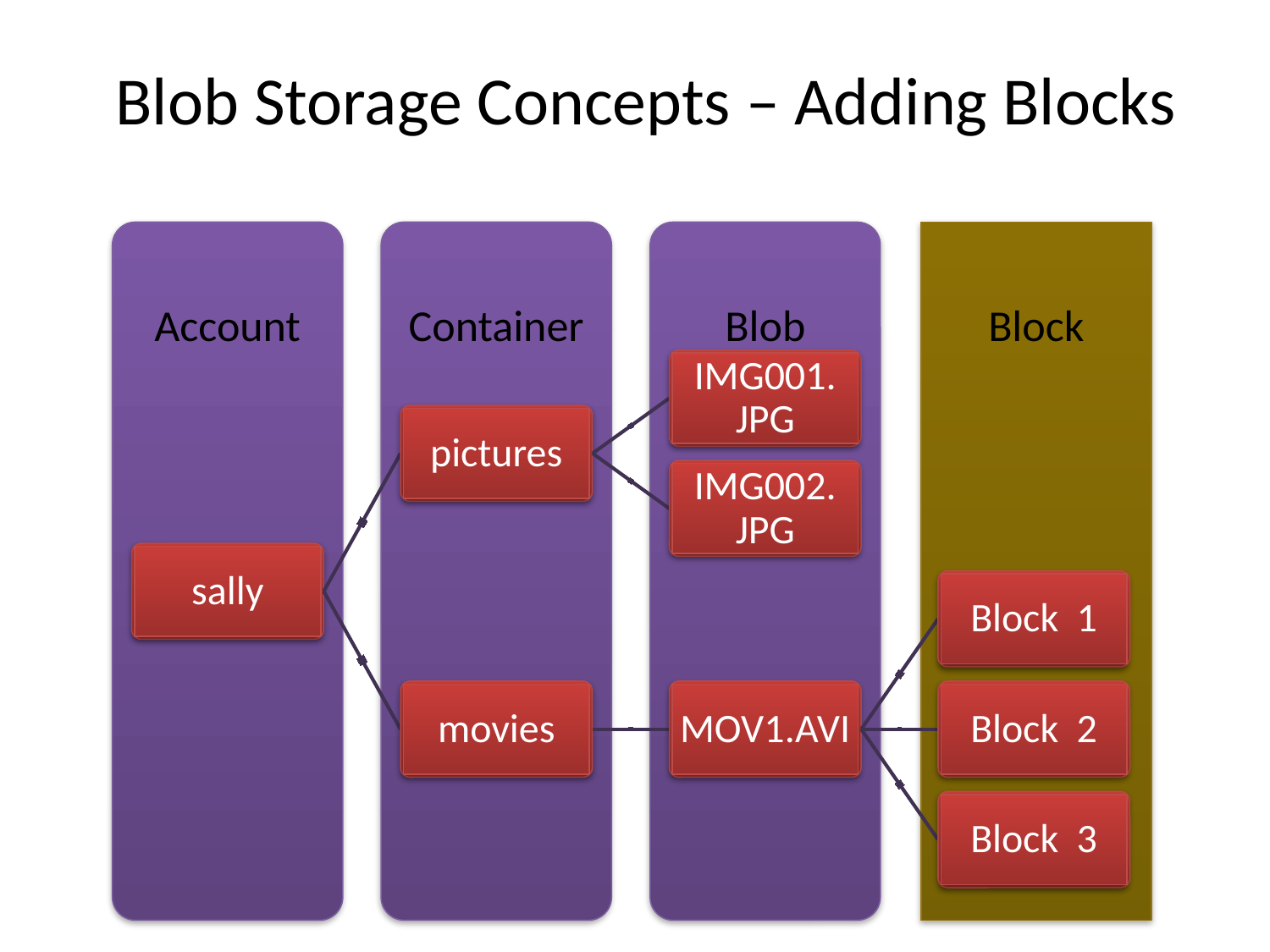

# Blob Storage Concepts – Adding Blocks

Account

Container

Blob

Block

IMG001.
JPG

pictures

IMG002.
JPG

sally

Block  1

movies

MOV1.AVI

Block  2

Block  3